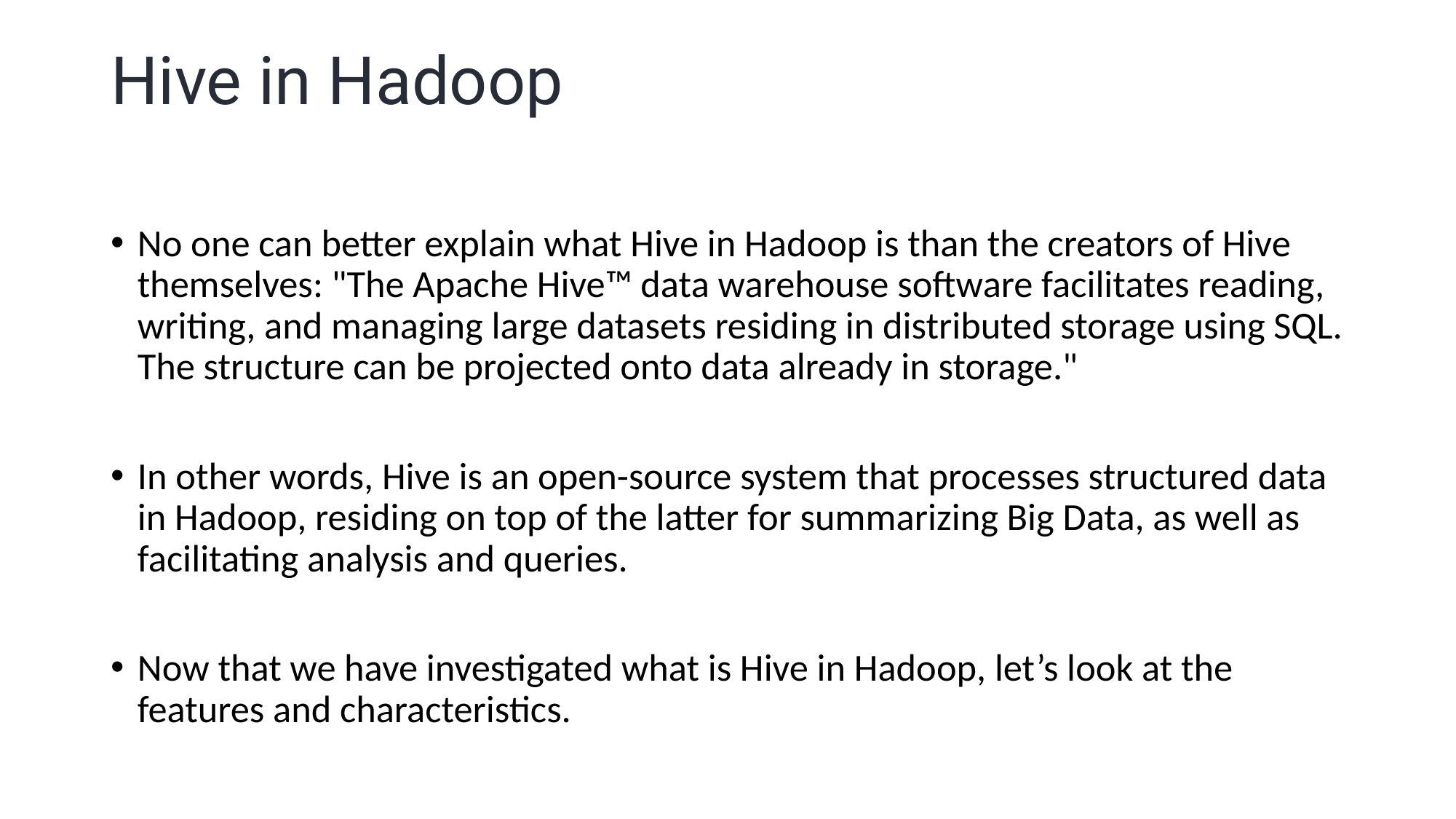

# Hive in Hadoop
No one can better explain what Hive in Hadoop is than the creators of Hive themselves: "The Apache Hive™ data warehouse software facilitates reading, writing, and managing large datasets residing in distributed storage using SQL. The structure can be projected onto data already in storage."

In other words, Hive is an open-source system that processes structured data in Hadoop, residing on top of the latter for summarizing Big Data, as well as facilitating analysis and queries.

Now that we have investigated what is Hive in Hadoop, let’s look at the features and characteristics.